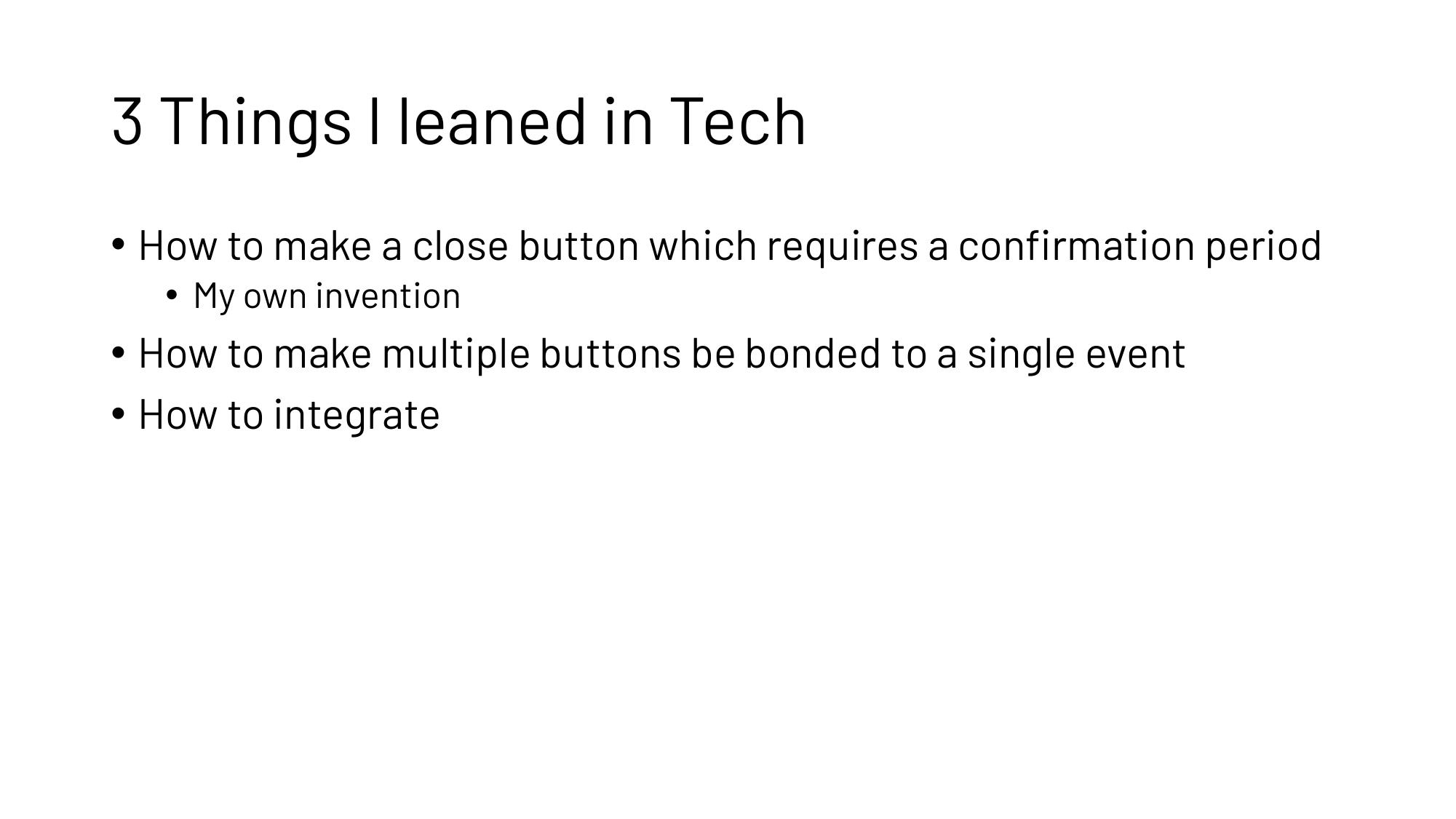

# 3 Things I leaned in Tech
How to make a close button which requires a confirmation period
My own invention
How to make multiple buttons be bonded to a single event
How to integrate